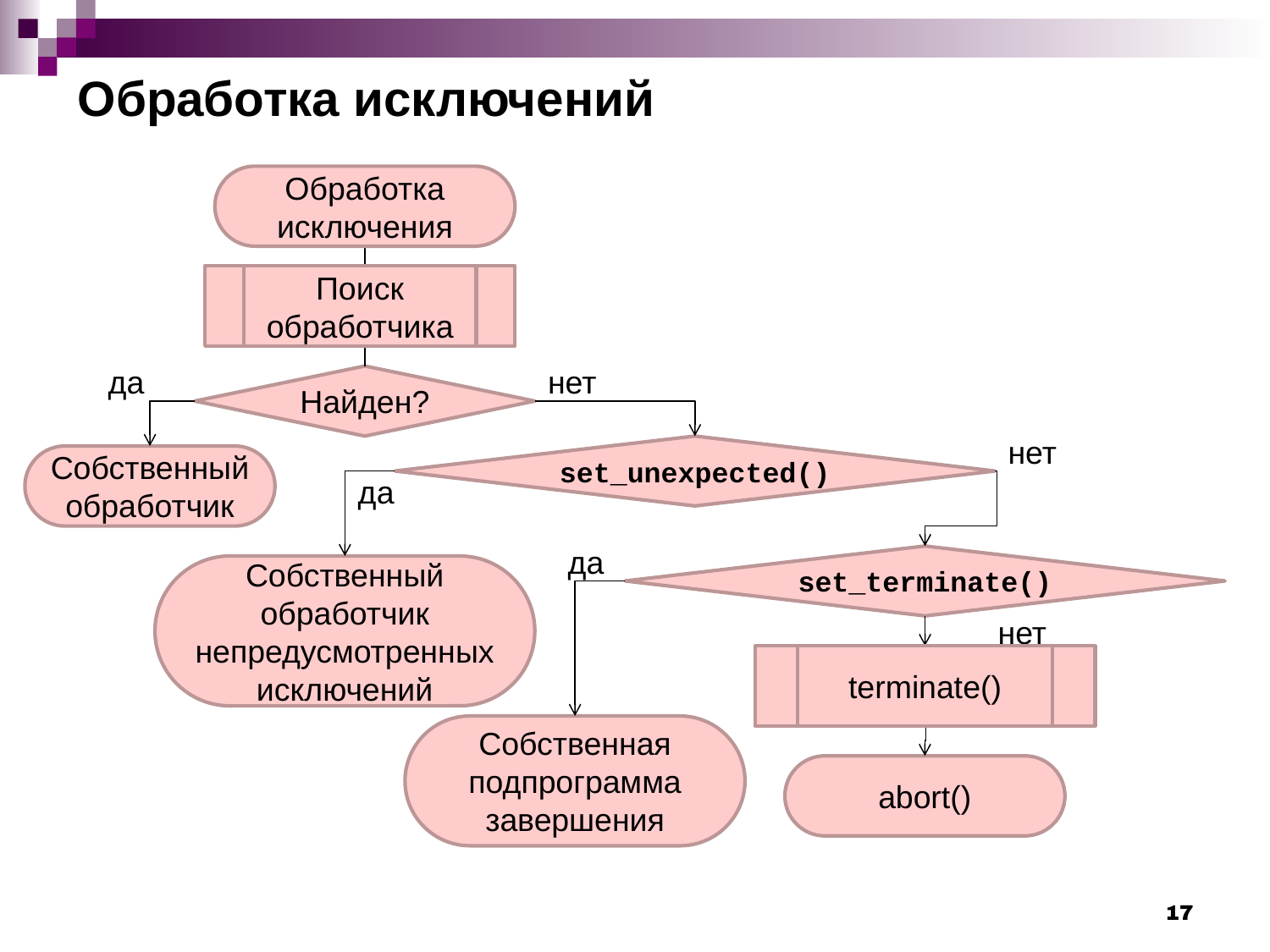

# Обработка исключений
Обработка исключения
Поиск обработчика
да
нет
Найден?
нет
set_unexpected()
Собственный
обработчик
да
да
set_terminate()
Собственный
обработчик
непредусмотренных
исключений
нет
terminate()
Собственная
подпрограмма
завершения
abort()
17